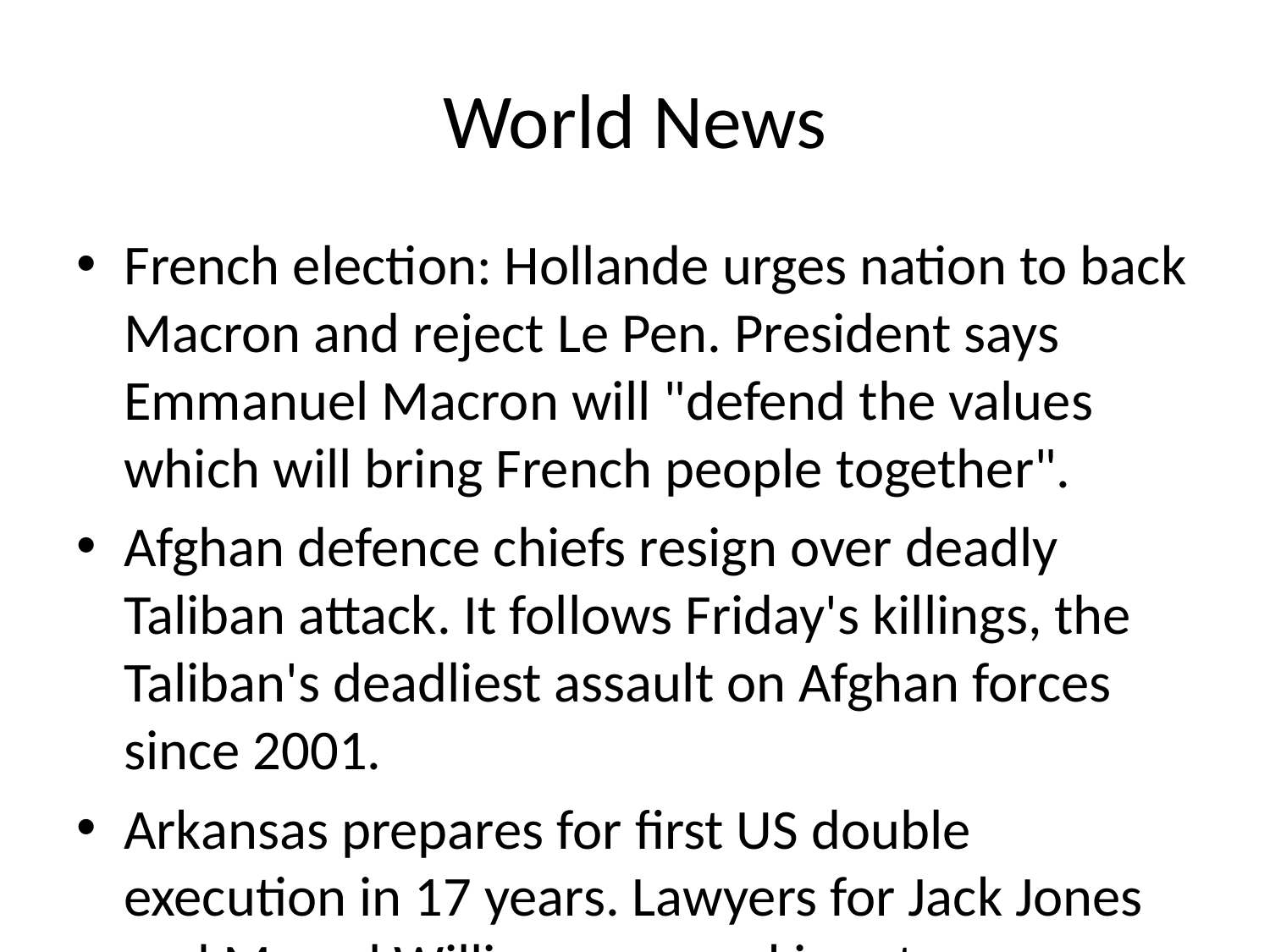

# World News
French election: Hollande urges nation to back Macron and reject Le Pen. President says Emmanuel Macron will "defend the values which will bring French people together".
Afghan defence chiefs resign over deadly Taliban attack. It follows Friday's killings, the Taliban's deadliest assault on Afghan forces since 2001.
Arkansas prepares for first US double execution in 17 years. Lawyers for Jack Jones and Marcel Williams are seeking stays on grounds of poor health.